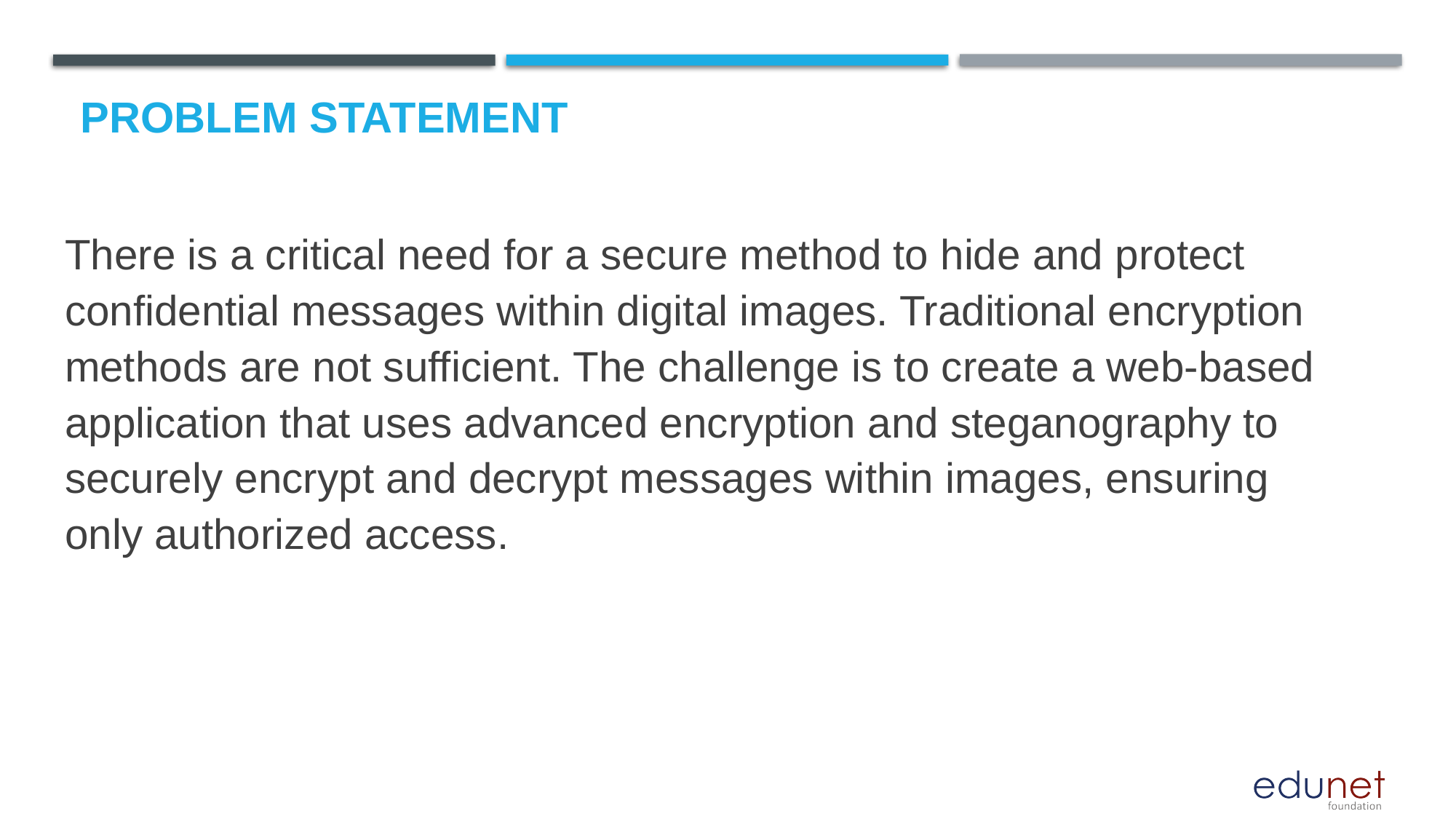

# Problem Statement
There is a critical need for a secure method to hide and protect confidential messages within digital images. Traditional encryption methods are not sufficient. The challenge is to create a web-based application that uses advanced encryption and steganography to securely encrypt and decrypt messages within images, ensuring only authorized access.